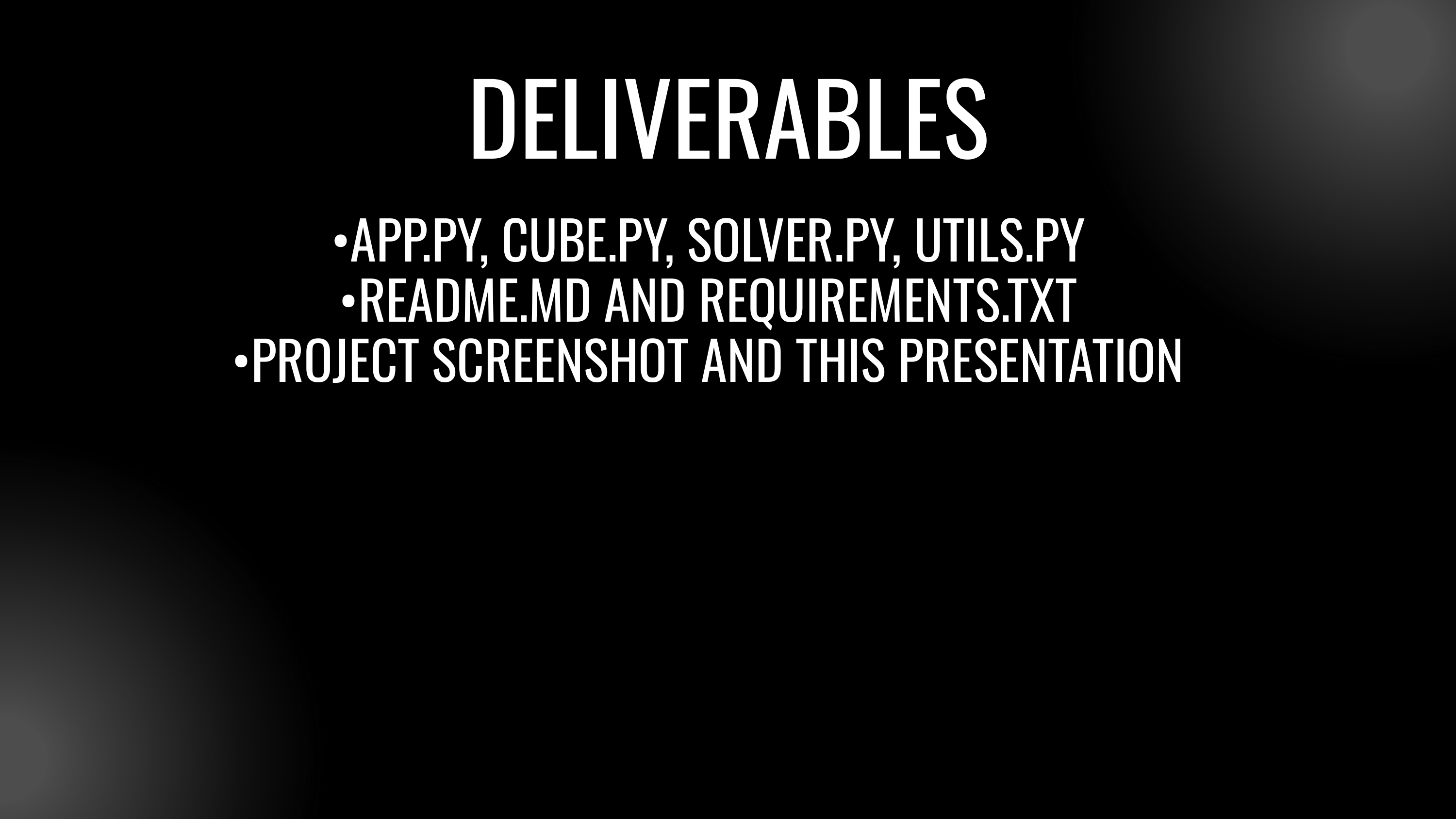

DELIVERABLES
•APP.PY, CUBE.PY, SOLVER.PY, UTILS.PY
•README.MD AND REQUIREMENTS.TXT
•PROJECT SCREENSHOT AND THIS PRESENTATION